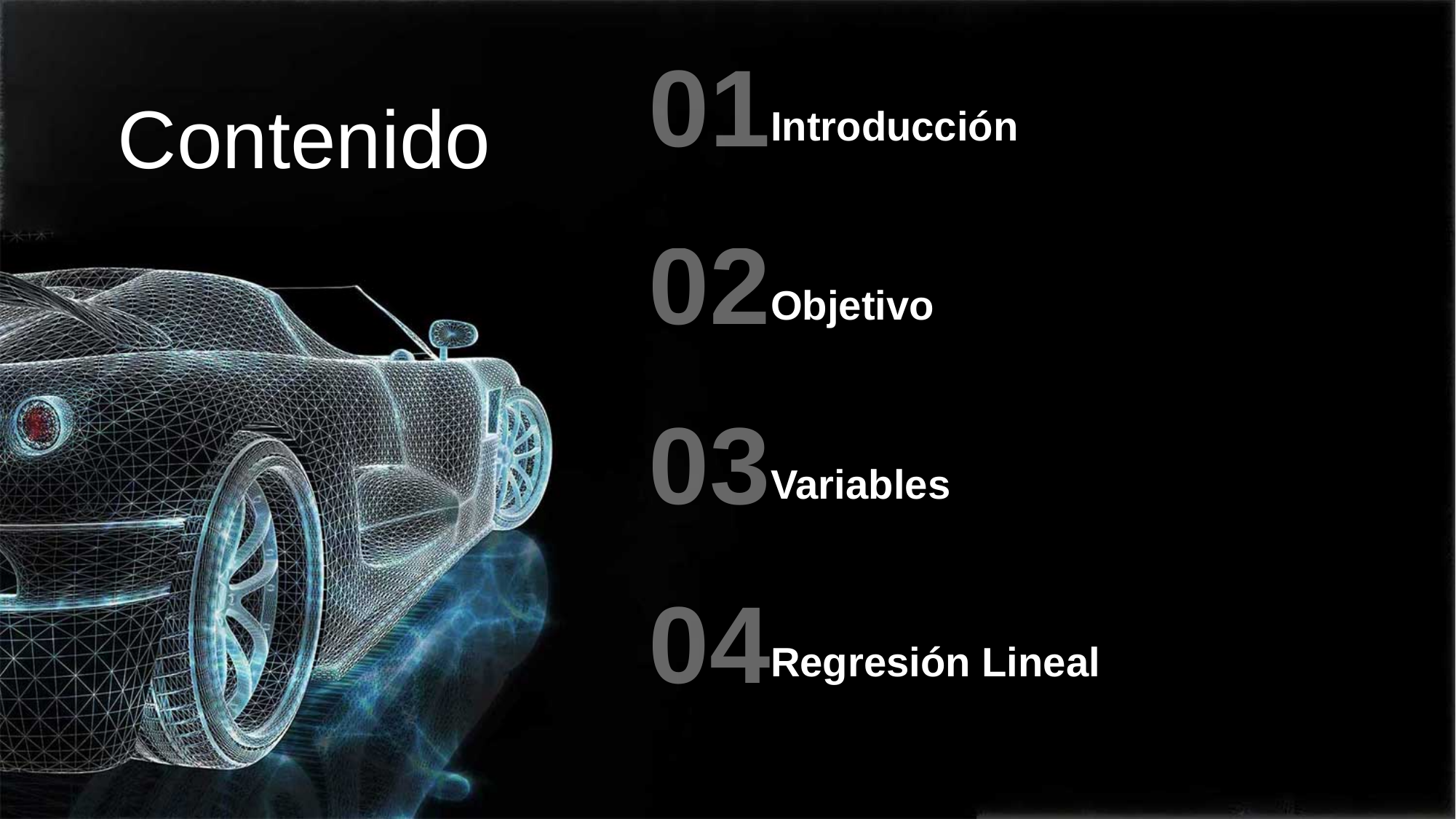

01
Contenido
Introducción
02
Objetivo
03
Variables
04
Regresión Lineal